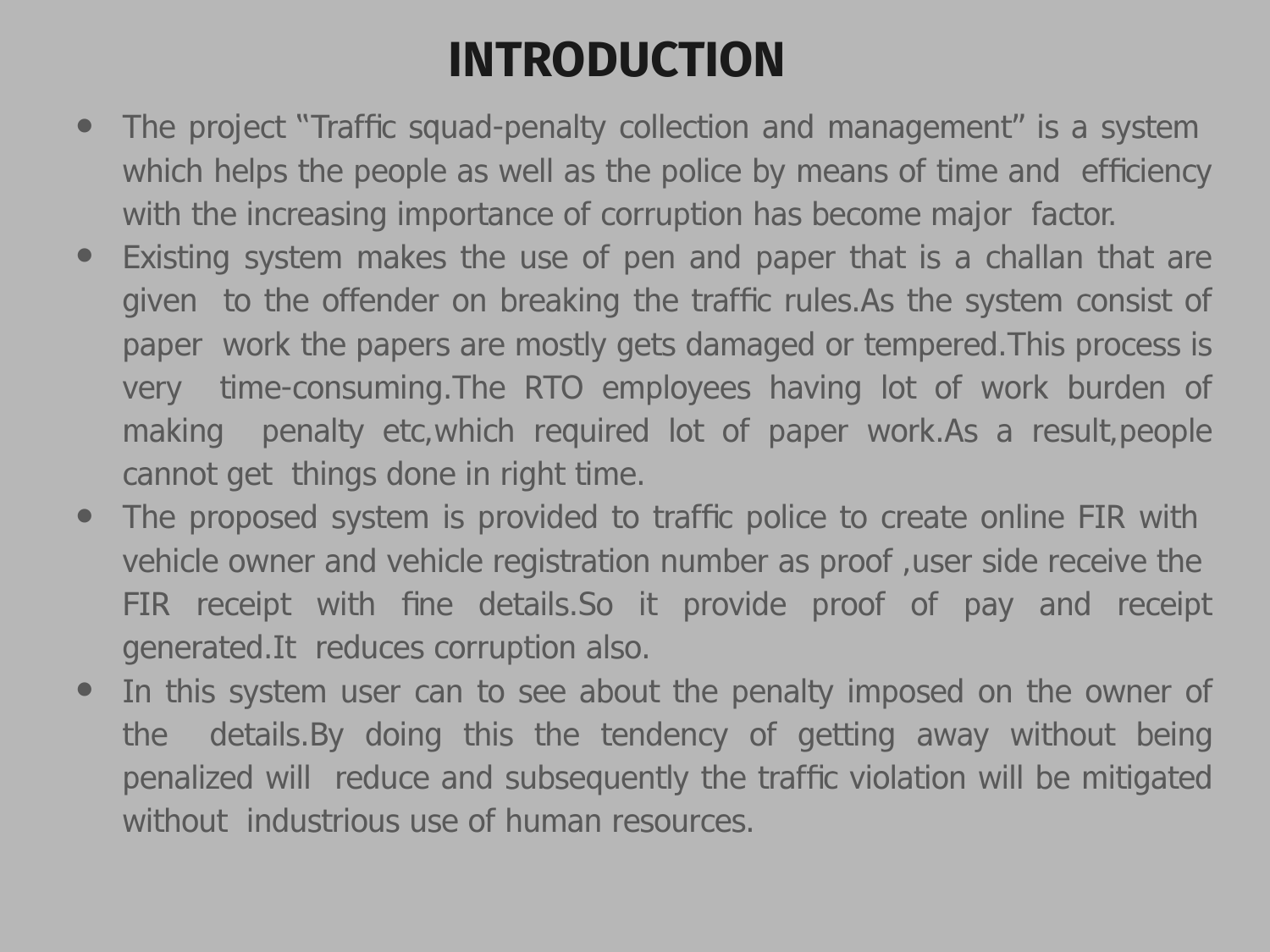

# INTRODUCTION
The project “Trafﬁc squad-penalty collection and management” is a system  which helps the people as well as the police by means of time and  efﬁciency with the increasing importance of corruption has become major  factor.
Existing system makes the use of pen and paper that is a challan that are given  to the offender on breaking the trafﬁc rules.As the system consist of paper  work the papers are mostly gets damaged or tempered.This process is very  time-consuming.The RTO employees having lot of work burden of making  penalty etc,which required lot of paper work.As a result,people cannot get  things done in right time.
The proposed system is provided to trafﬁc police to create online FIR with  vehicle owner and vehicle registration number as proof ,user side receive the  FIR receipt with ﬁne details.So it provide proof of pay and receipt generated.It  reduces corruption also.
In this system user can to see about the penalty imposed on the owner of the  details.By doing this the tendency of getting away without being penalized will  reduce and subsequently the trafﬁc violation will be mitigated without  industrious use of human resources.